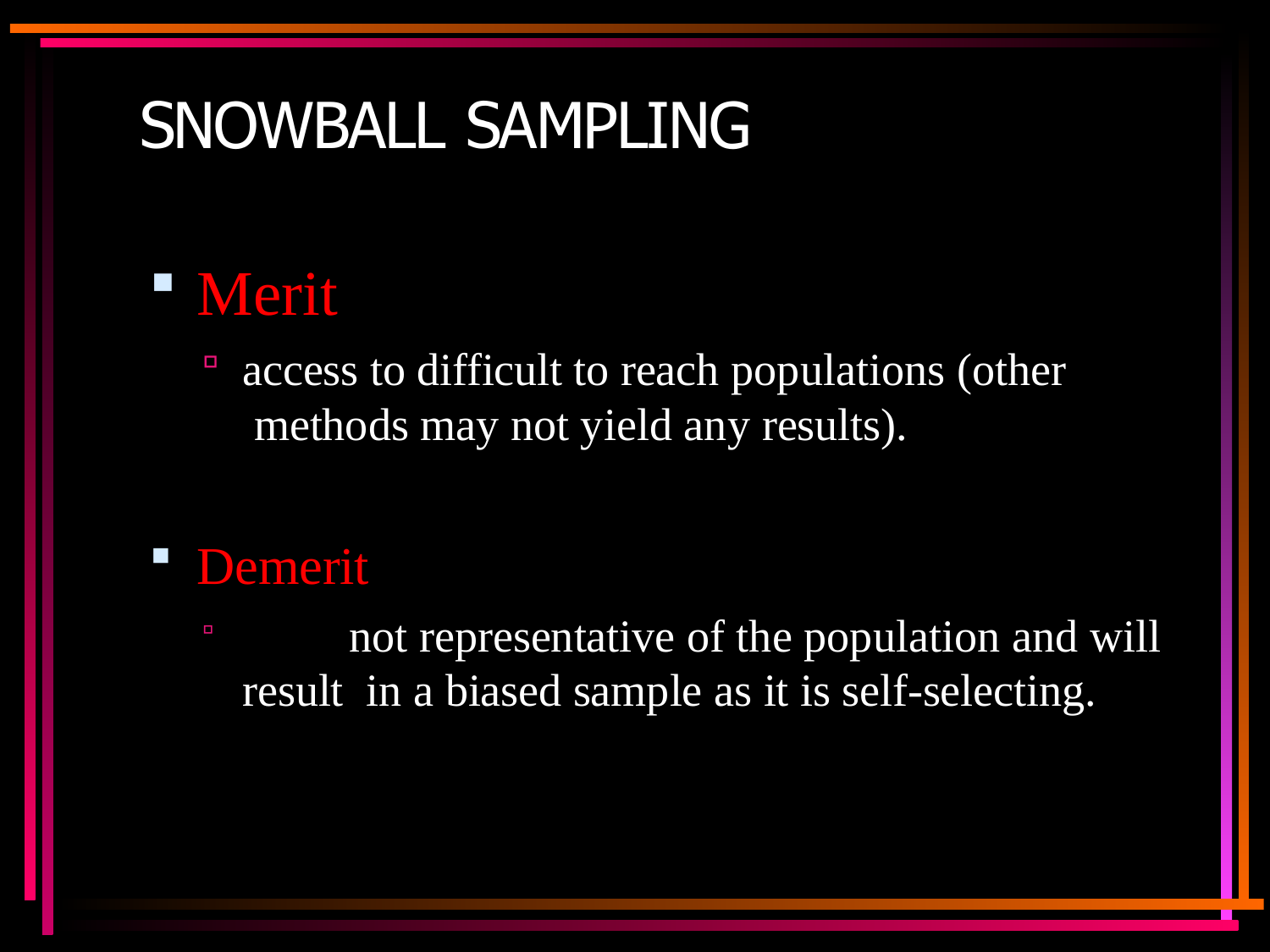

# SNOWBALL SAMPLING
Merit
access to difficult to reach populations (other  methods may not yield any results).

Demerit
	not representative of the population and will result  in a biased sample as it is self-selecting.